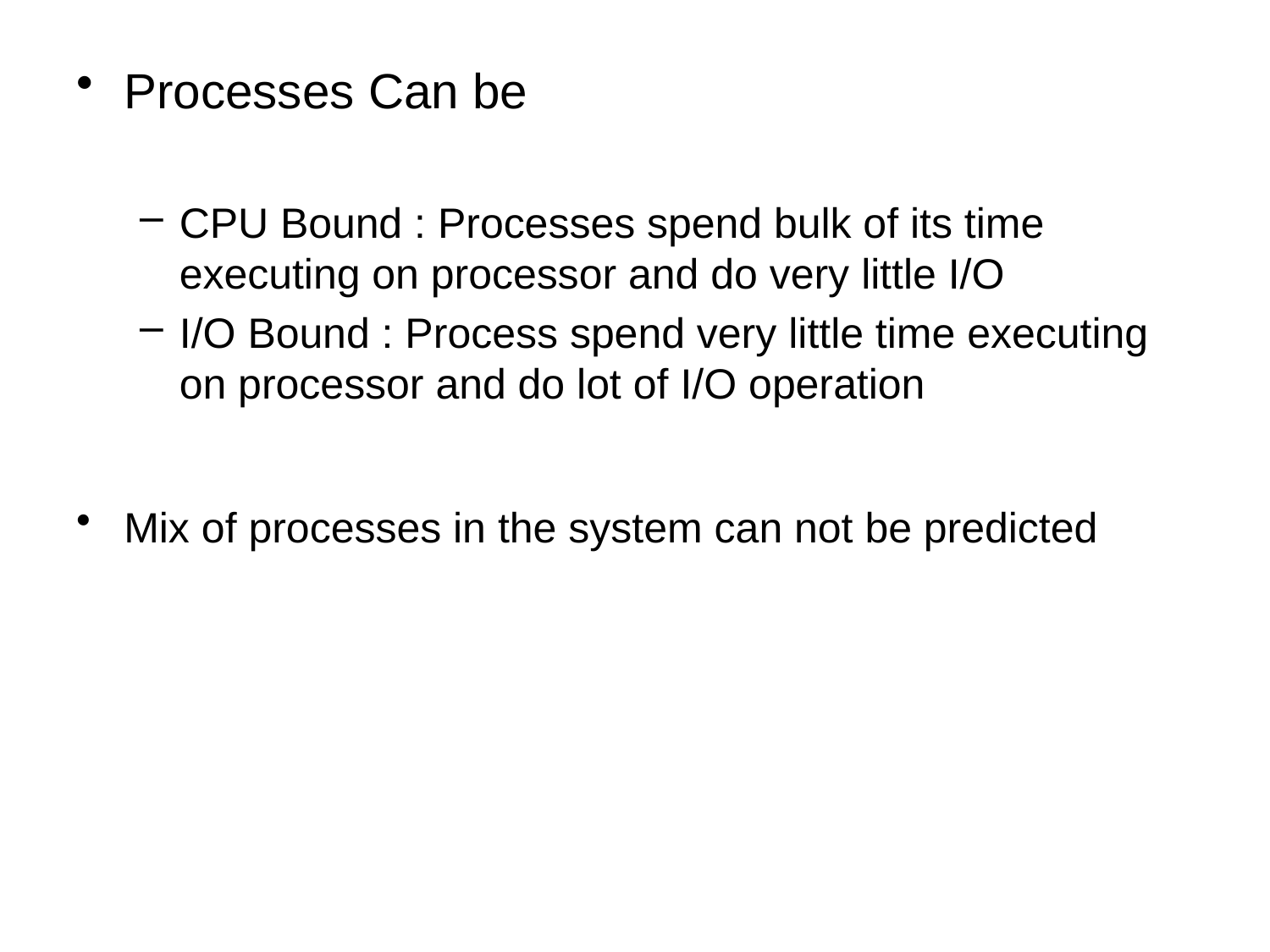

Processes Can be

CPU Bound : Processes spend bulk of its time executing on processor and do very little I/O
I/O Bound : Process spend very little time executing on processor and do lot of I/O operation

Mix of processes in the system can not be predicted